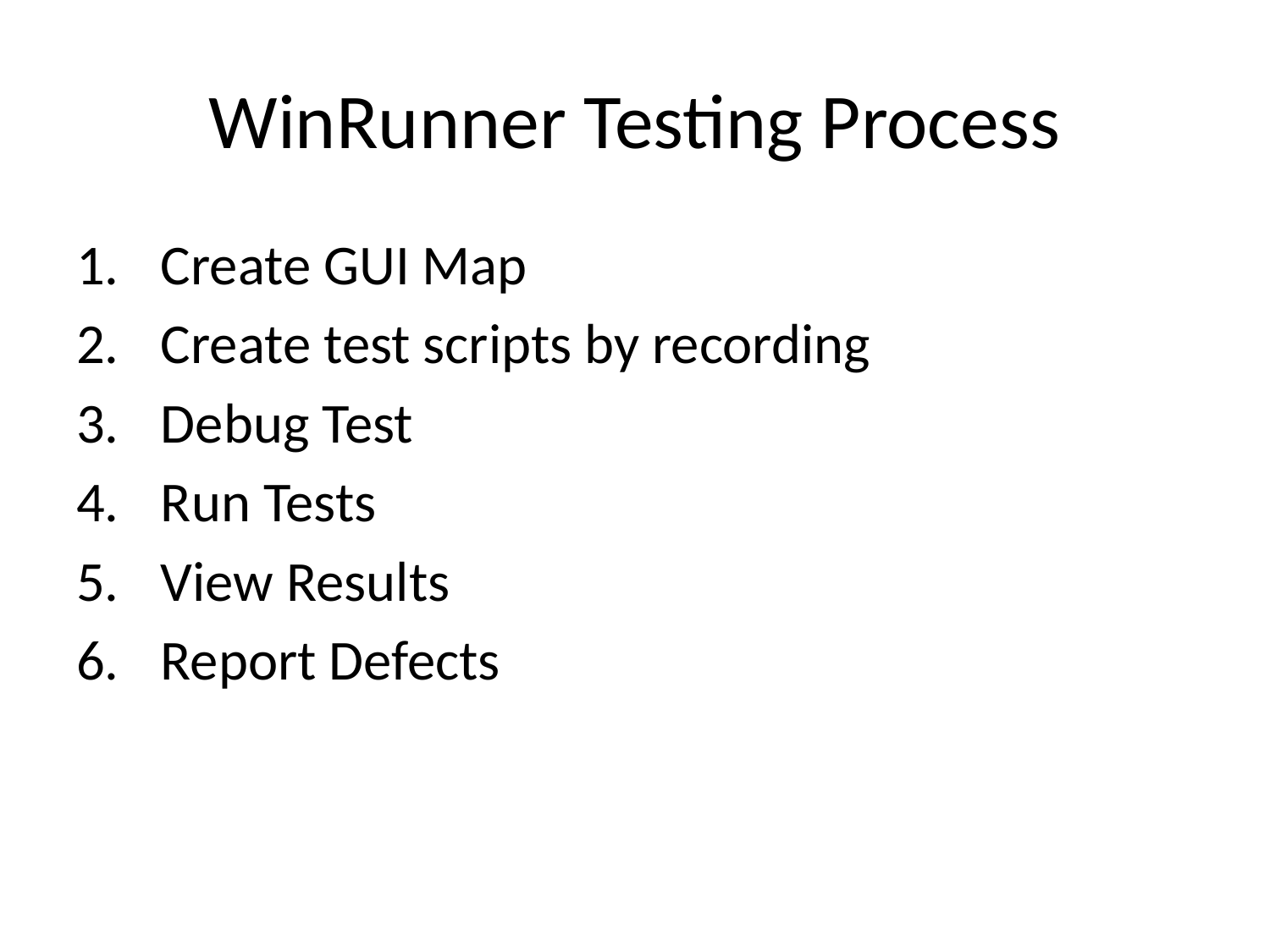

# WinRunner Testing Process
Create GUI Map
Create test scripts by recording
Debug Test
Run Tests
View Results
Report Defects